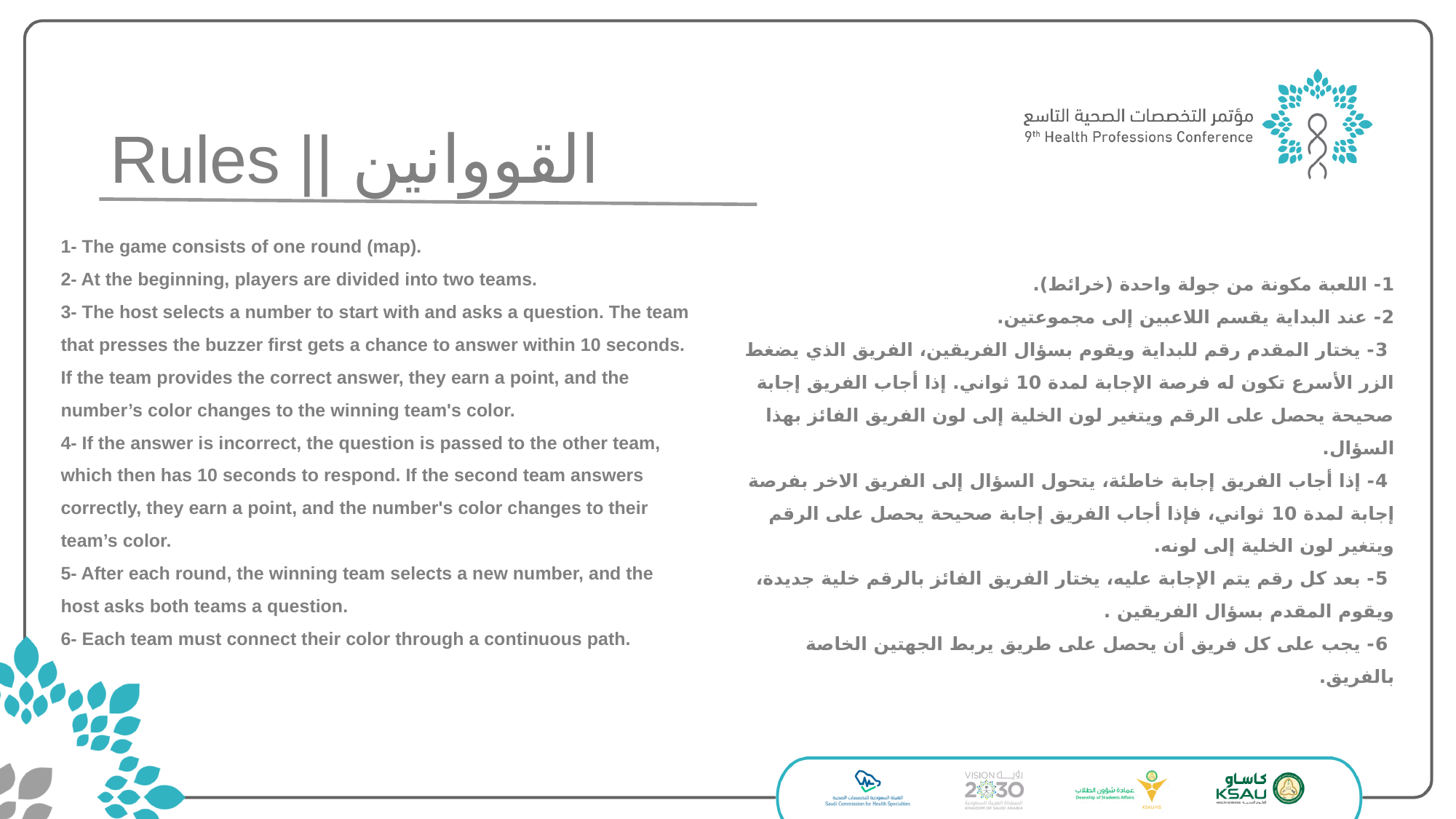

Rules || القووانين

1- The game consists of one round (map).
2- At the beginning, players are divided into two teams.
3- The host selects a number to start with and asks a question. The team that presses the buzzer first gets a chance to answer within 10 seconds. If the team provides the correct answer, they earn a point, and the number’s color changes to the winning team's color.
4- If the answer is incorrect, the question is passed to the other team, which then has 10 seconds to respond. If the second team answers correctly, they earn a point, and the number's color changes to their team’s color.
5- After each round, the winning team selects a new number, and the host asks both teams a question.
6- Each team must connect their color through a continuous path.
1- اللعبة مكونة من جولة واحدة (خرائط).
2- عند البداية يقسم اللاعبين إلى مجموعتين.
 3- يختار المقدم رقم للبداية ويقوم بسؤال الفريقين، الفريق الذي يضغط الزر الأسرع تكون له فرصة الإجابة لمدة 10 ثواني. إذا أجاب الفريق إجابة صحيحة يحصل على الرقم ويتغير لون الخلية إلى لون الفريق الفائز بهذا السؤال.
 4- إذا أجاب الفريق إجابة خاطئة، يتحول السؤال إلى الفريق الاخر بفرصة إجابة لمدة 10 ثواني، فإذا أجاب الفريق إجابة صحيحة يحصل على الرقم ويتغير لون الخلية إلى لونه.
 5- بعد كل رقم يتم الإجابة عليه، يختار الفريق الفائز بالرقم خلية جديدة، ويقوم المقدم بسؤال الفريقين .
 6- يجب على كل فريق أن يحصل على طريق يربط الجهتين الخاصة بالفريق.